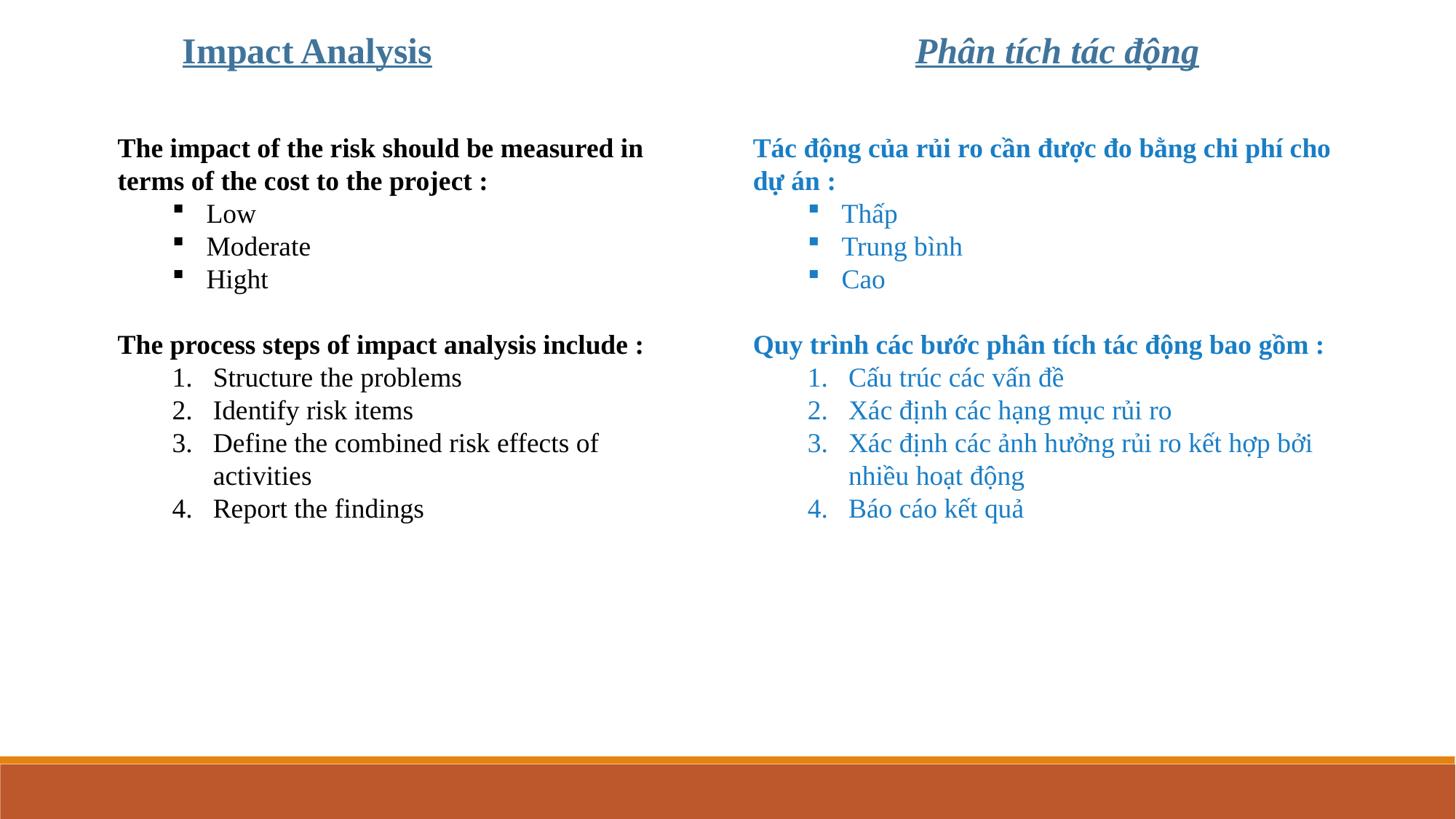

Phân tích tác động
Impact Analysis

The impact of the risk should be measured in terms of the cost to the project :
Low
Moderate
Hight
The process steps of impact analysis include :
Structure the problems
Identify risk items
Define the combined risk effects of activities
Report the findings
Tác động của rủi ro cần được đo bằng chi phí cho dự án :
Thấp
Trung bình
Cao
Quy trình các bước phân tích tác động bao gồm :
Cấu trúc các vấn đề
Xác định các hạng mục rủi ro
Xác định các ảnh hưởng rủi ro kết hợp bởi nhiều hoạt động
Báo cáo kết quả
Planning Processes
Executing Processes
Initialing Processes

Closing Processes